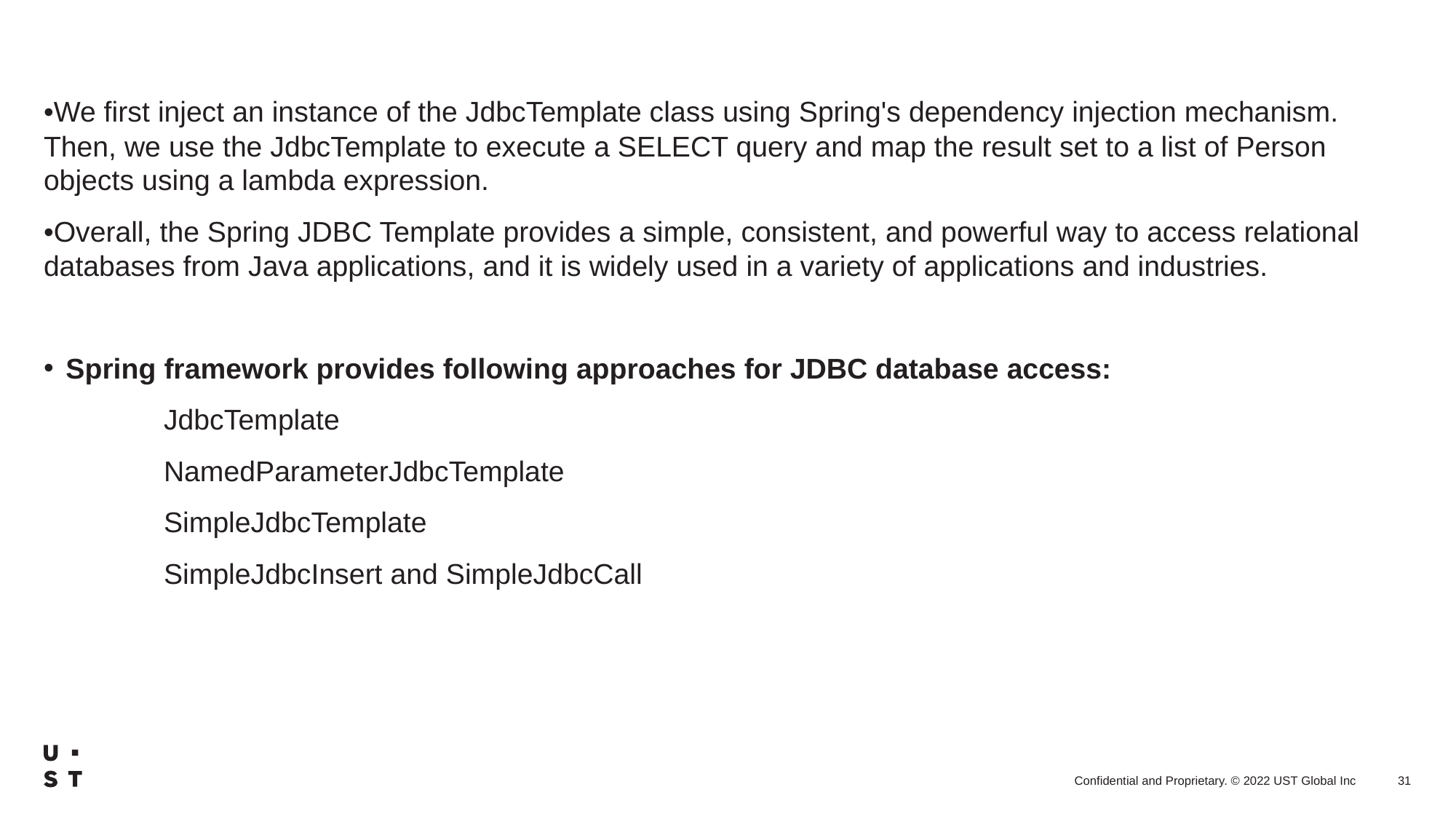

•We first inject an instance of the JdbcTemplate class using Spring's dependency injection mechanism. Then, we use the JdbcTemplate to execute a SELECT query and map the result set to a list of Person objects using a lambda expression.
•Overall, the Spring JDBC Template provides a simple, consistent, and powerful way to access relational databases from Java applications, and it is widely used in a variety of applications and industries.

Spring framework provides following approaches for JDBC database access:
               JdbcTemplate
               NamedParameterJdbcTemplate
               SimpleJdbcTemplate
               SimpleJdbcInsert and SimpleJdbcCall